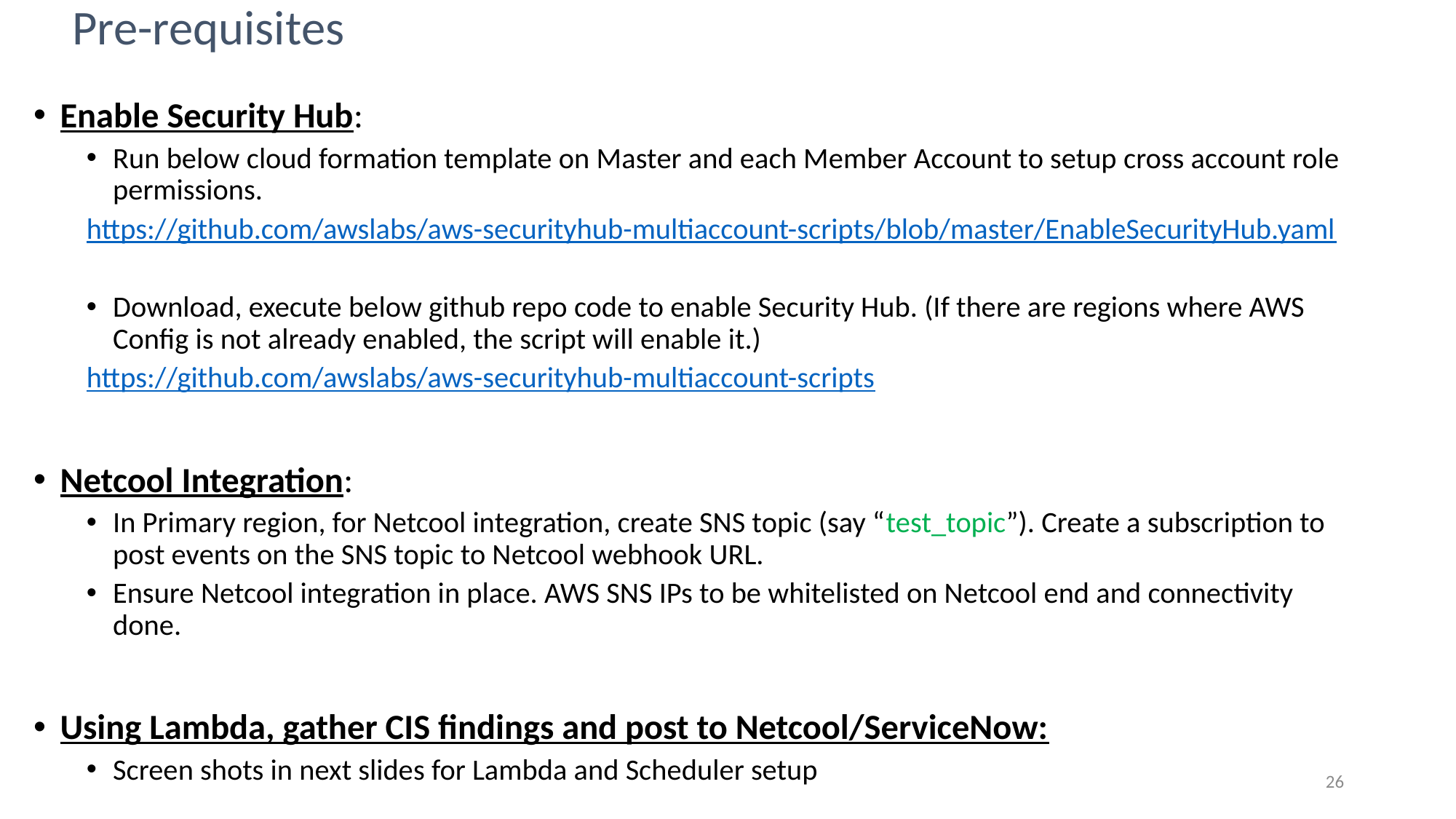

# Pre-requisites
Enable Security Hub:
Run below cloud formation template on Master and each Member Account to setup cross account role permissions.
https://github.com/awslabs/aws-securityhub-multiaccount-scripts/blob/master/EnableSecurityHub.yaml

Download, execute below github repo code to enable Security Hub. (If there are regions where AWS Config is not already enabled, the script will enable it.)
https://github.com/awslabs/aws-securityhub-multiaccount-scripts

Netcool Integration:
In Primary region, for Netcool integration, create SNS topic (say “test_topic”). Create a subscription to post events on the SNS topic to Netcool webhook URL.
Ensure Netcool integration in place. AWS SNS IPs to be whitelisted on Netcool end and connectivity done.

Using Lambda, gather CIS findings and post to Netcool/ServiceNow:
Screen shots in next slides for Lambda and Scheduler setup

26